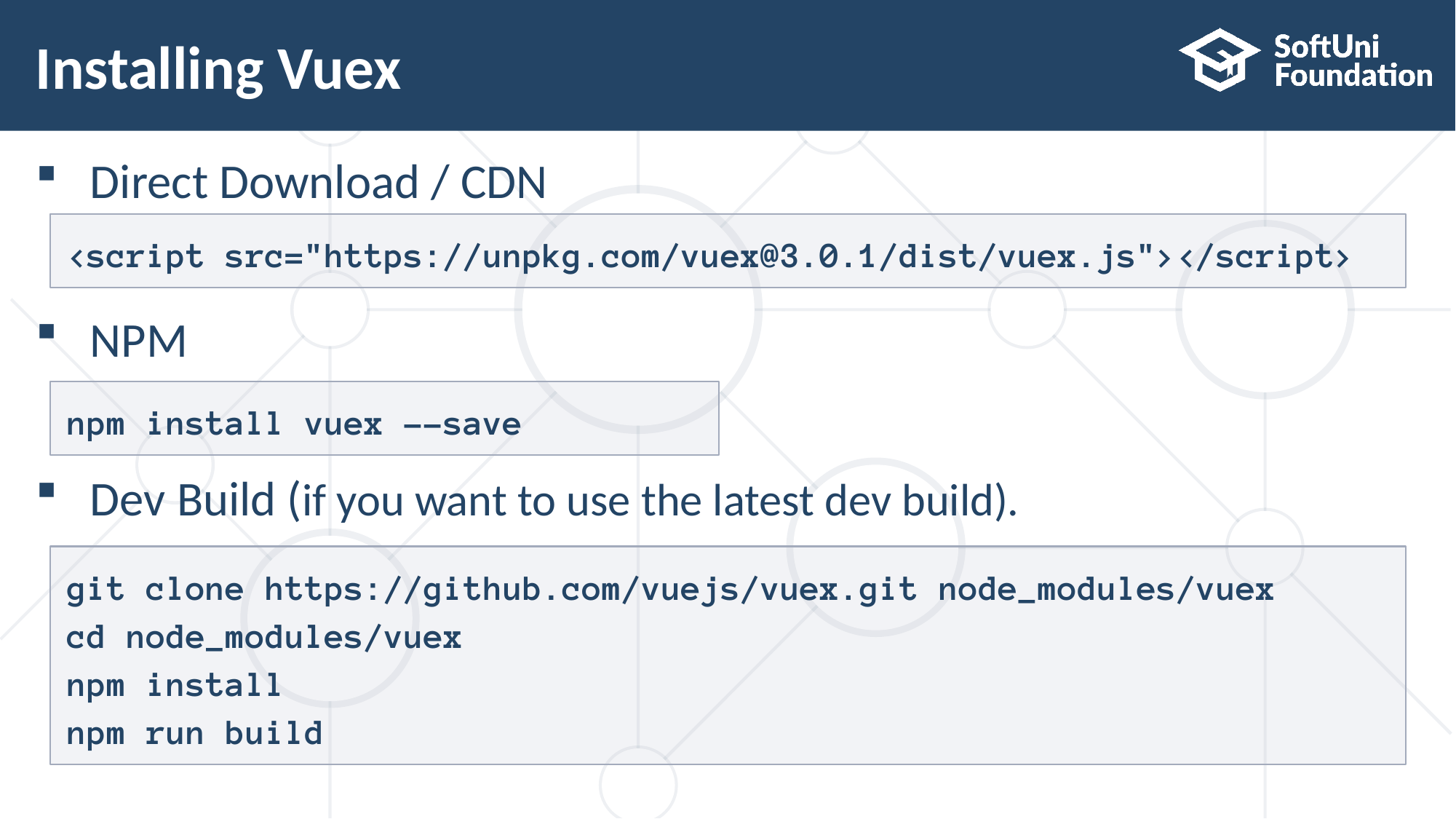

# Installing Vuex
Direct Download / CDN

NPM

Dev Build (if you want to use the latest dev build).

<script src="https://unpkg.com/vuex@3.0.1/dist/vuex.js"></script>
npm install vuex --save
git clone https://github.com/vuejs/vuex.git node_modules/vuex
cd node_modules/vuex
npm install
npm run build